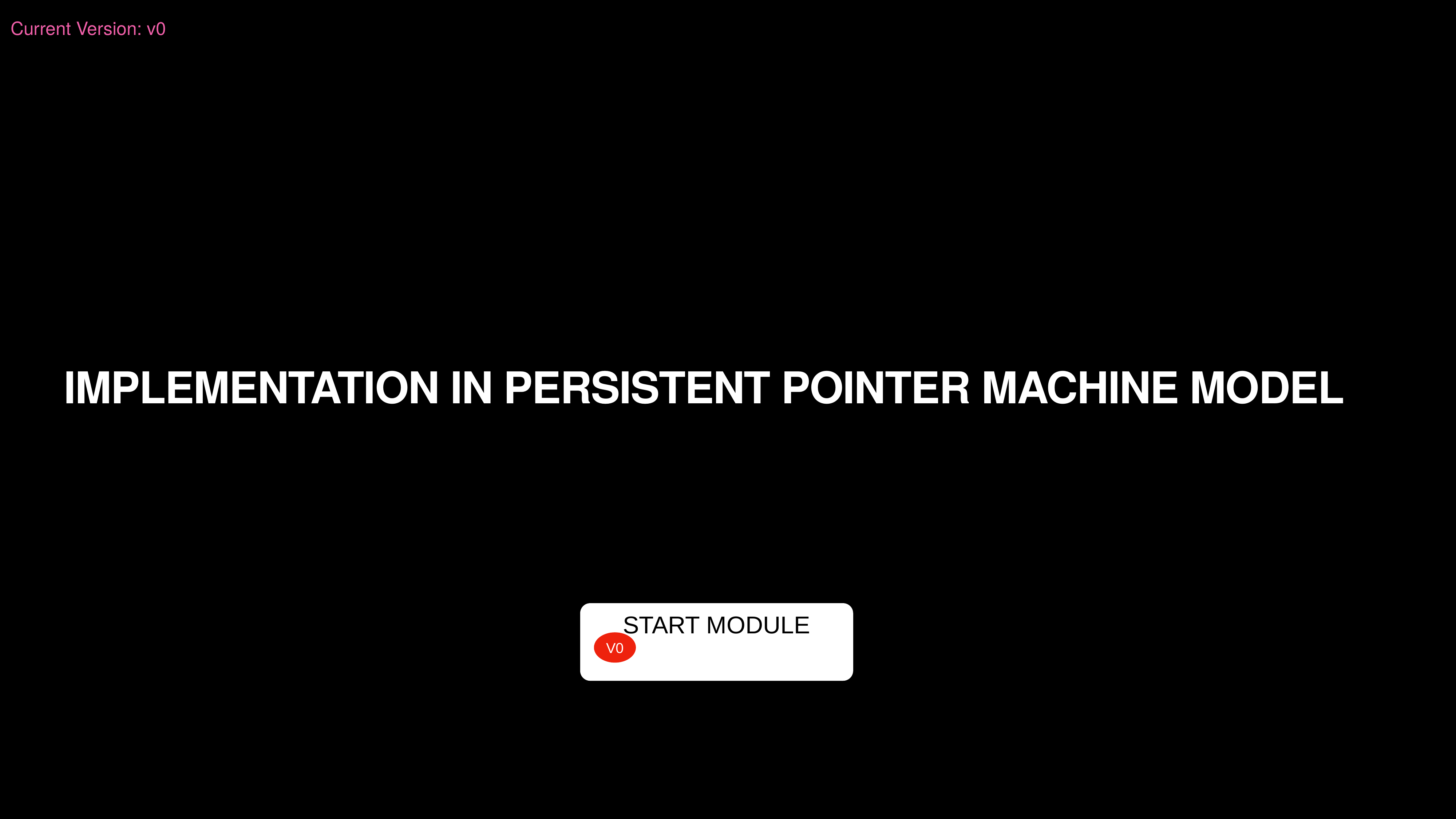

Current Version: v0
# IMPLEMENTATION IN PERSISTENT POINTER MACHINE MODEL
START MODULE
V0